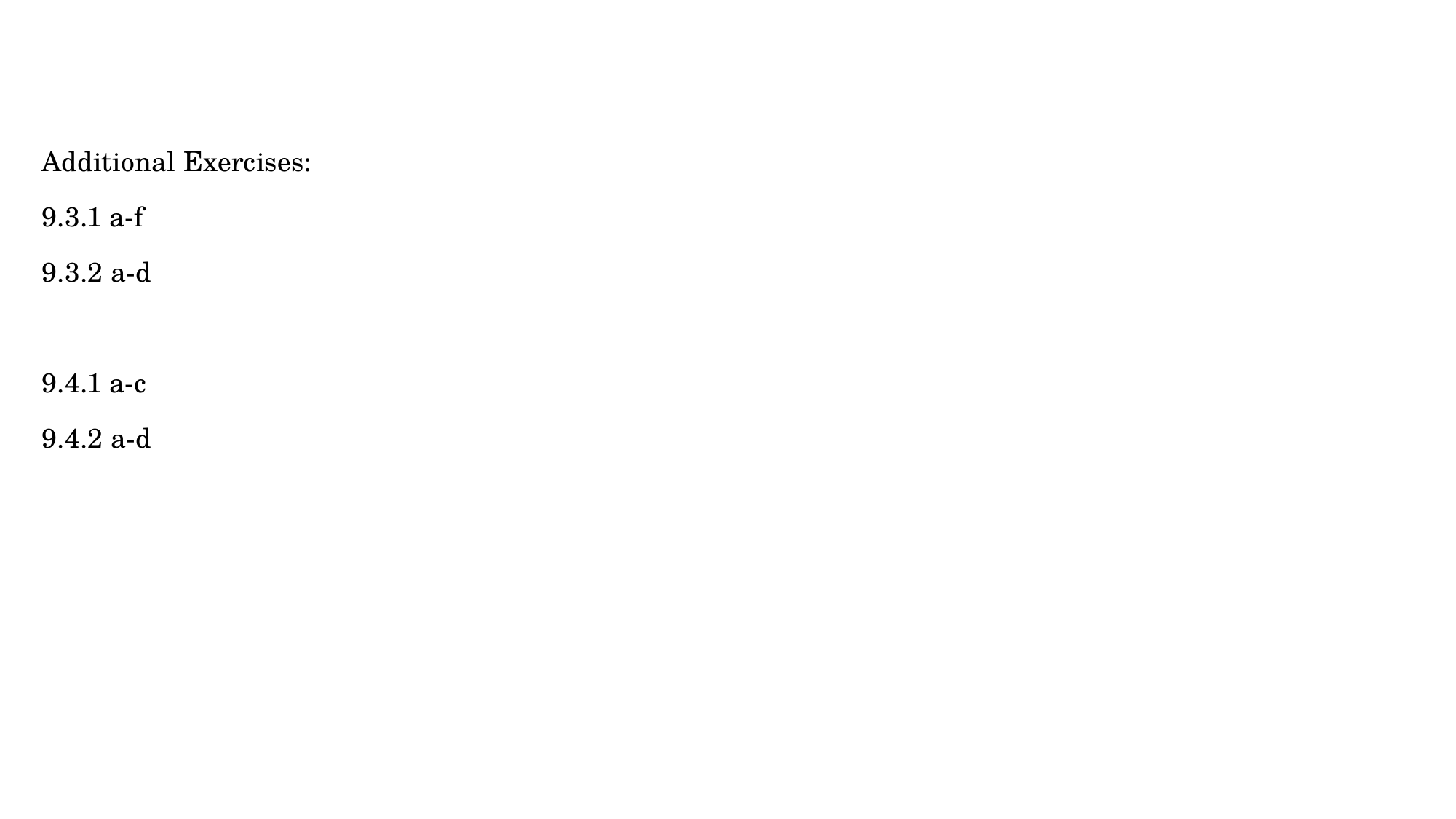

#
Additional Exercises:
9.3.1 a-f
9.3.2 a-d

9.4.1 a-c
9.4.2 a-d